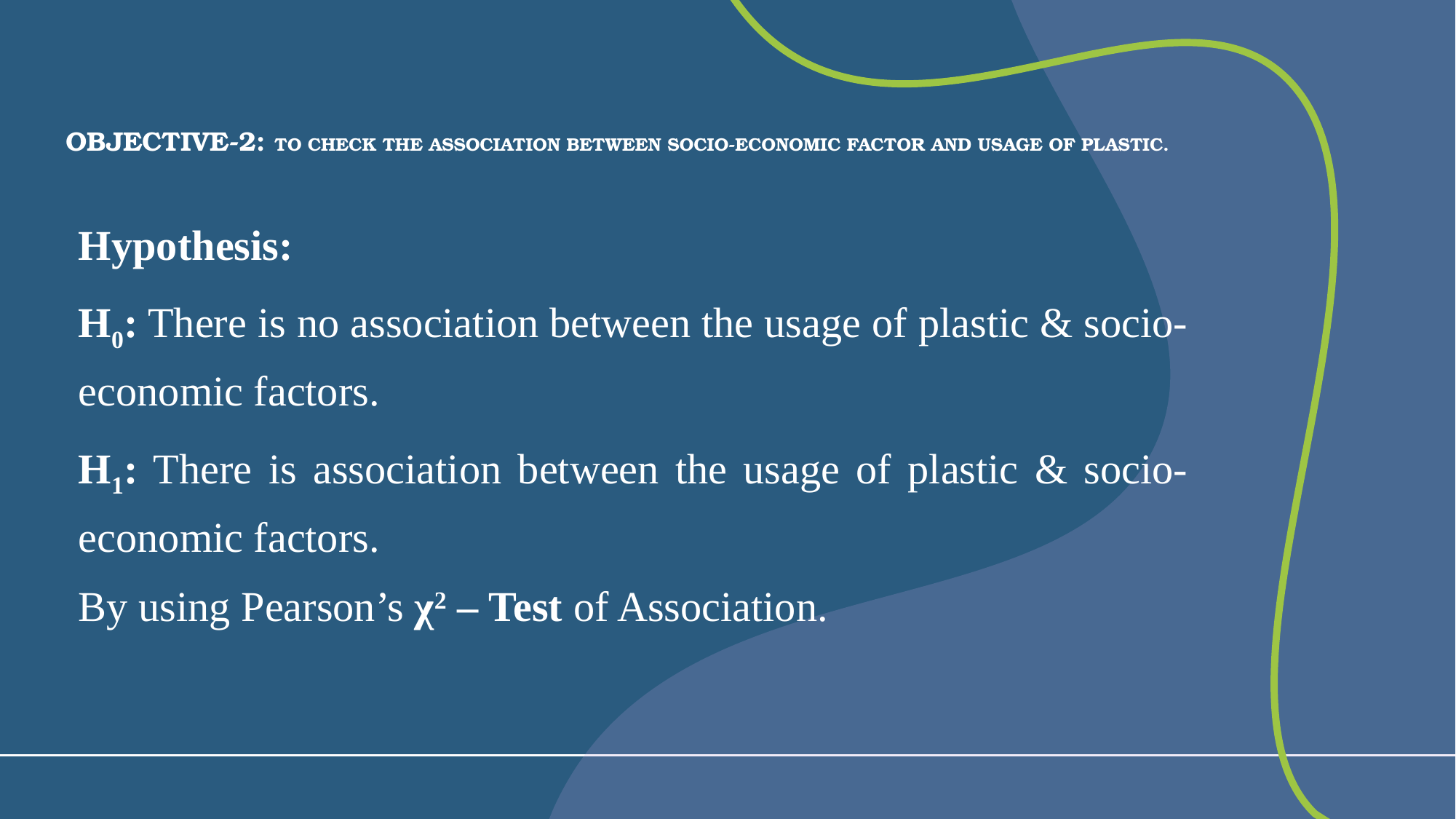

# OBJECTIVE-2: To check the association between socio-economic factor and usage of plastic.
Hypothesis:
H0: There is no association between the usage of plastic & socio-economic factors.
H1: There is association between the usage of plastic & socio-economic factors.
By using Pearson’s χ2 – Test of Association.